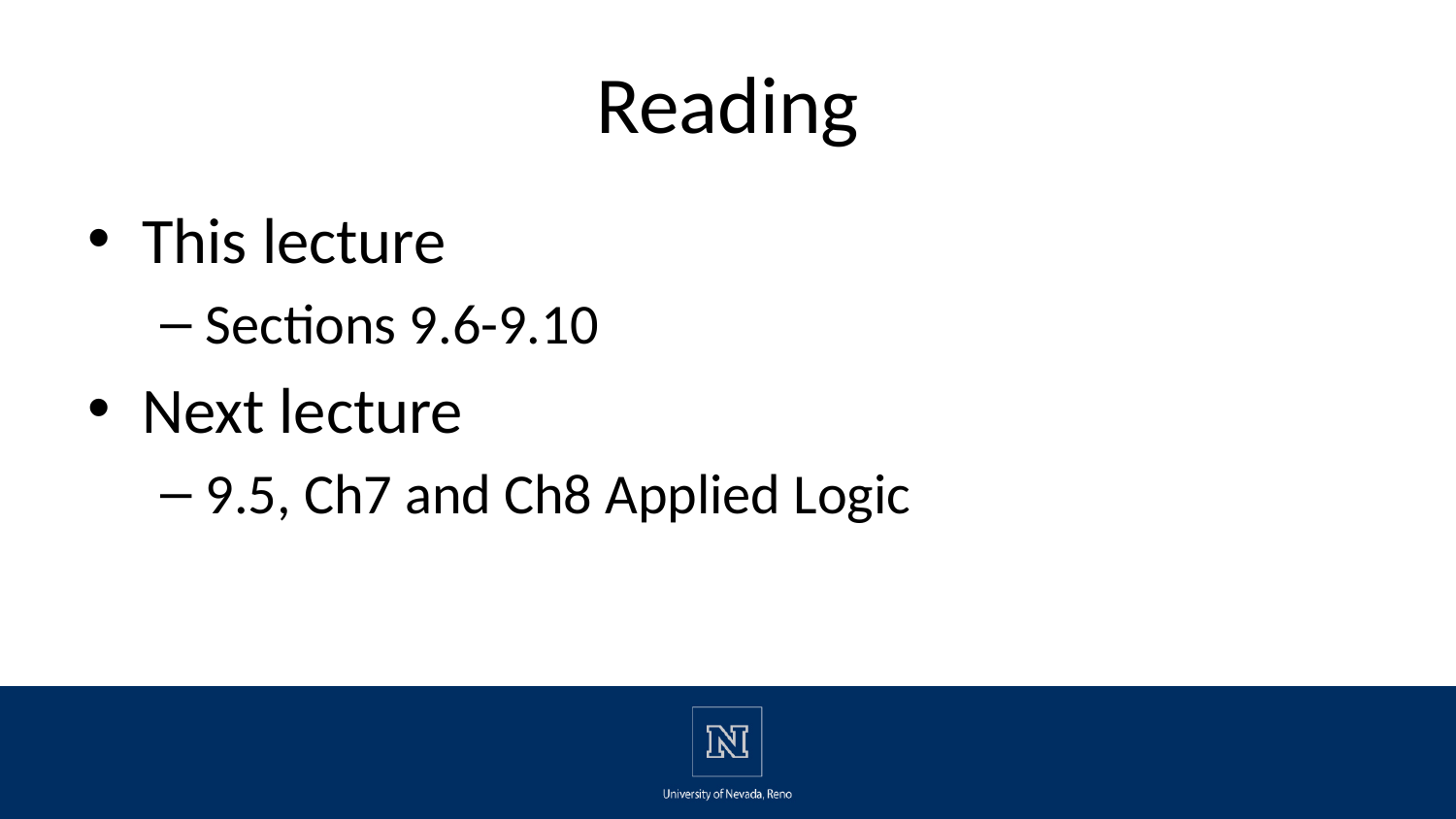

# Reading
This lecture
Sections 9.6-9.10
Next lecture
9.5, Ch7 and Ch8 Applied Logic